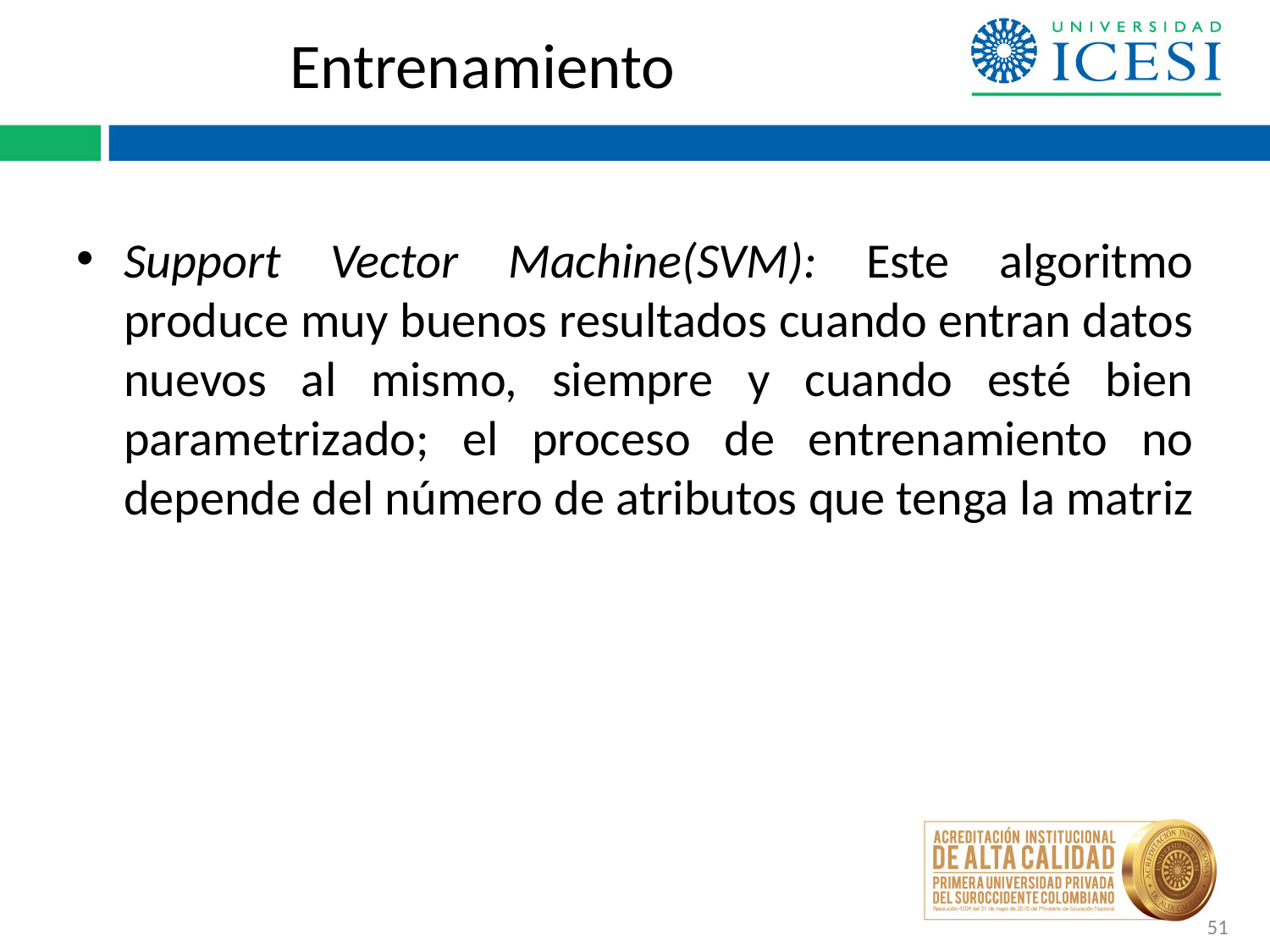

# Entrenamiento
Support Vector Machine(SVM): Este algoritmo produce muy buenos resultados cuando entran datos nuevos al mismo, siempre y cuando esté bien parametrizado; el proceso de entrenamiento no depende del número de atributos que tenga la matriz
51